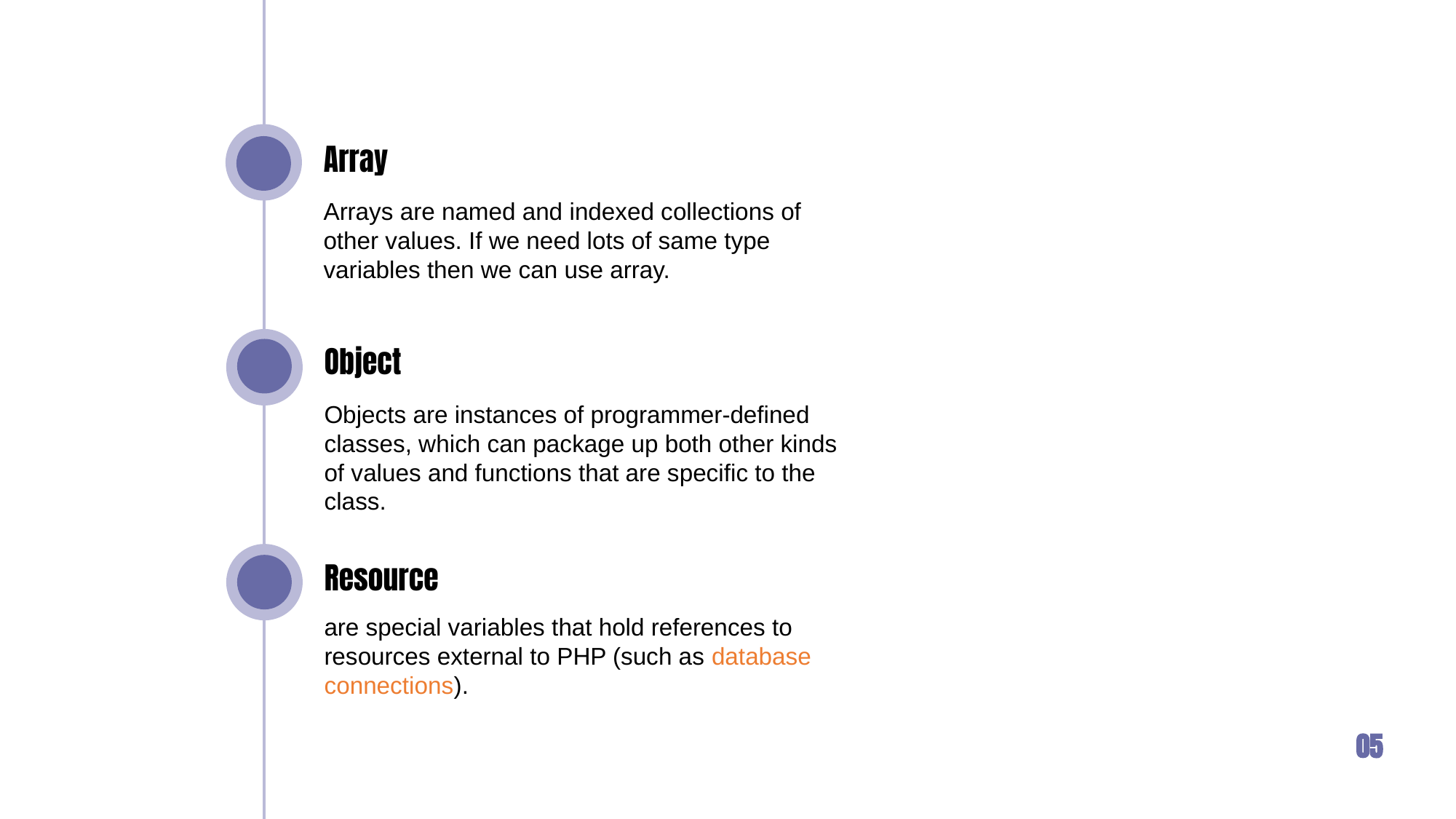

Array
Arrays are named and indexed collections of other values. If we need lots of same type variables then we can use array.

Object
Objects are instances of programmer-defined classes, which can package up both other kinds of values and functions that are specific to the class.

Resource
are special variables that hold references to resources external to PHP (such as database connections).
05